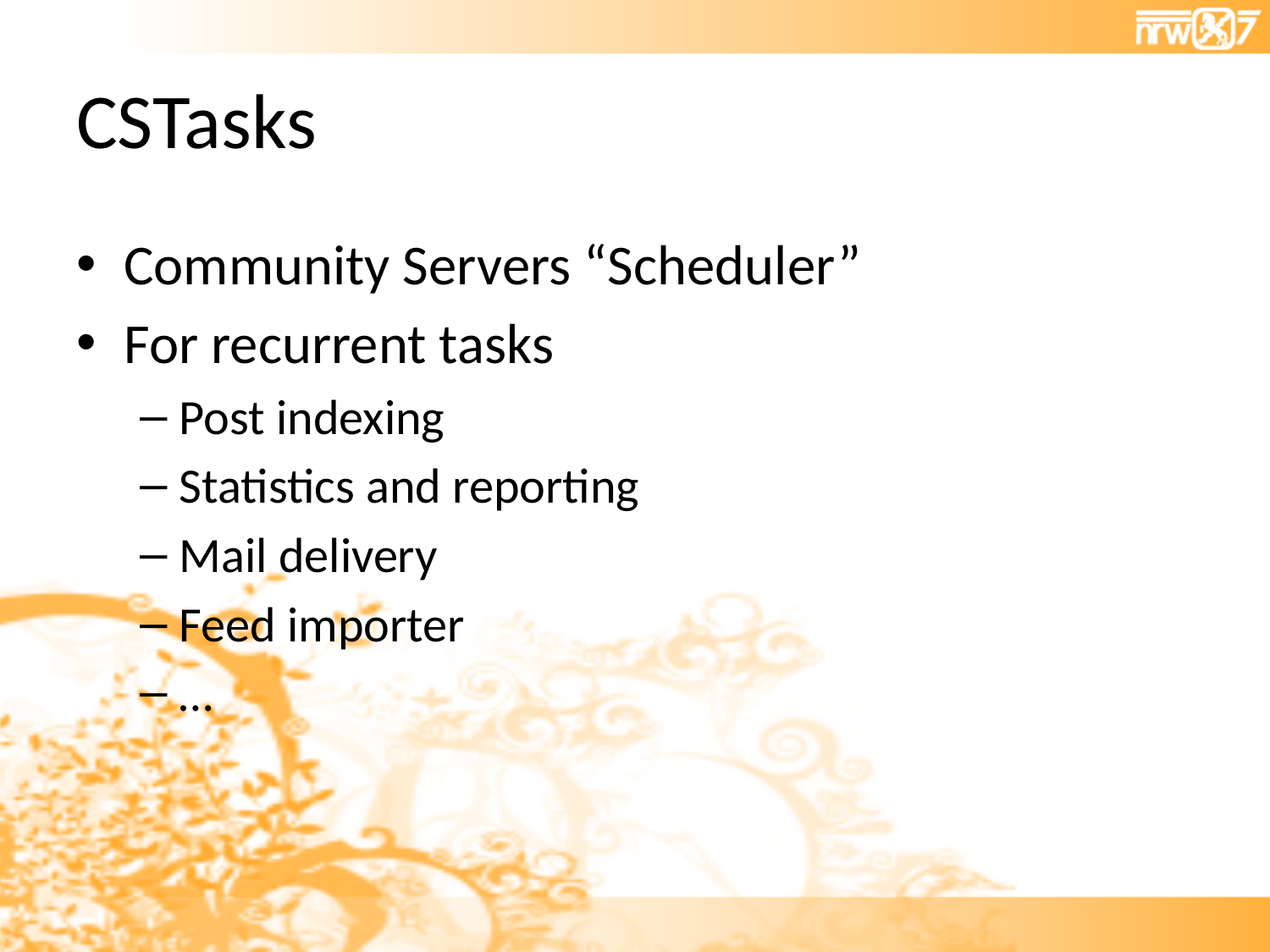

# CSTasks
Community Servers “Scheduler”
For recurrent tasks
Post indexing
Statistics and reporting
Mail delivery
Feed importer
…